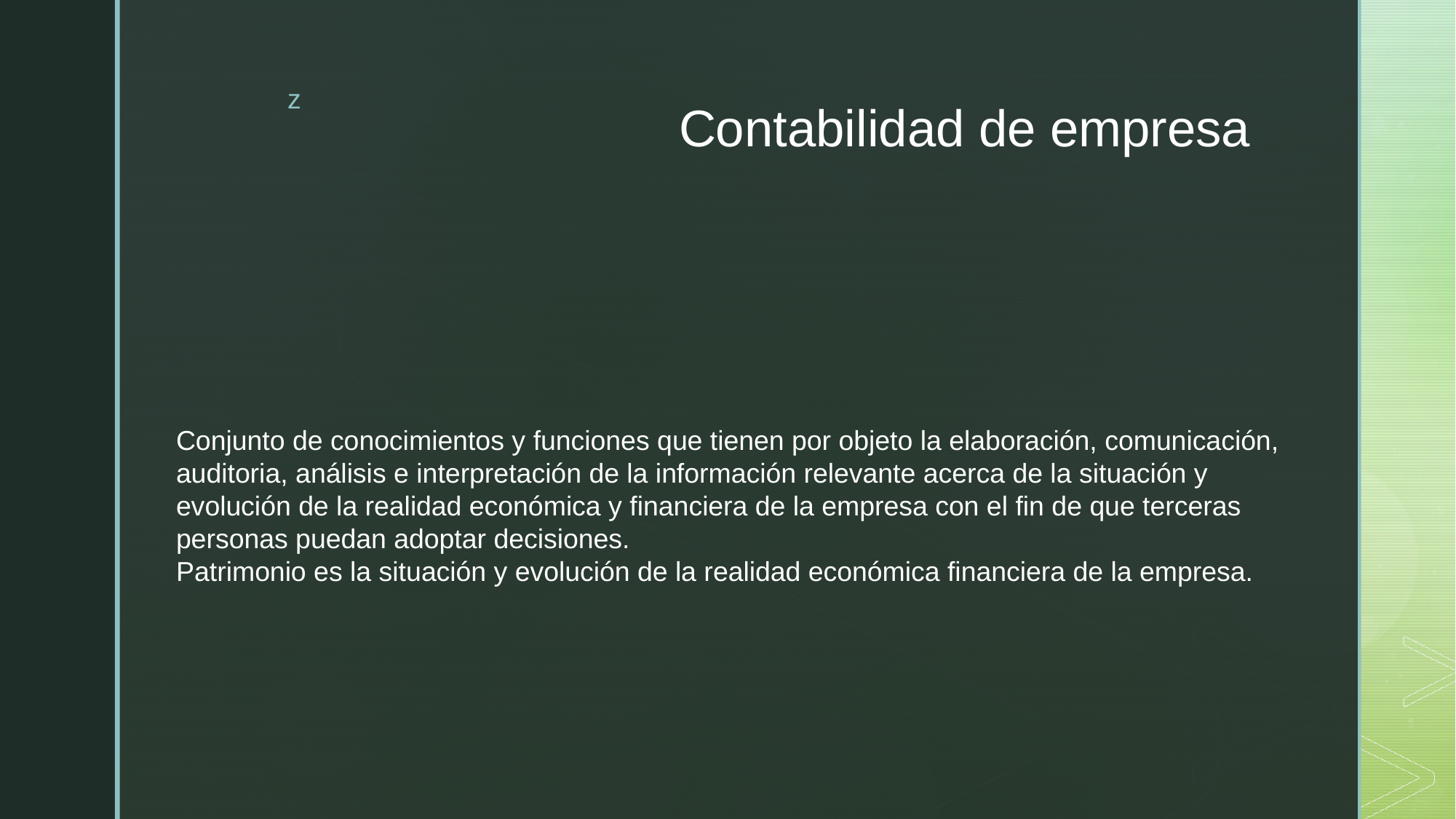

# Contabilidad de empresa
Conjunto de conocimientos y funciones que tienen por objeto la elaboración, comunicación,
auditoria, análisis e interpretación de la información relevante acerca de la situación y
evolución de la realidad económica y financiera de la empresa con el fin de que terceras
personas puedan adoptar decisiones.
Patrimonio es la situación y evolución de la realidad económica financiera de la empresa.